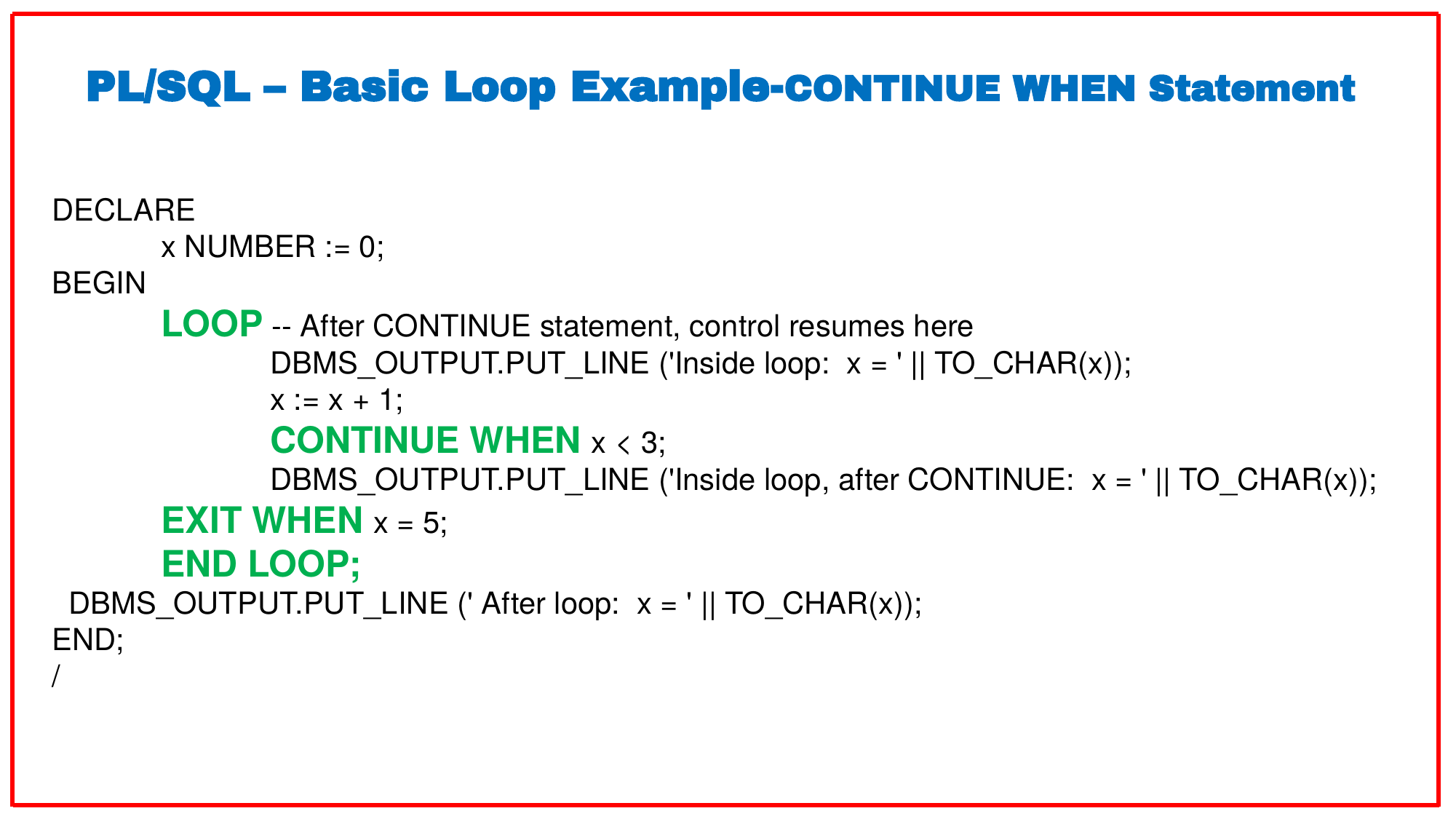

PL/SQL – Basic Loop Example-CONTINUE WHEN Statement
DECLARE
  	x NUMBER := 0;
BEGIN
  	LOOP -- After CONTINUE statement, control resumes here
    		DBMS_OUTPUT.PUT_LINE ('Inside loop:  x = ' || TO_CHAR(x));
    		x := x + 1;
    		CONTINUE WHEN x < 3;
    		DBMS_OUTPUT.PUT_LINE ('Inside loop, after CONTINUE:  x = ' || TO_CHAR(x));
    	EXIT WHEN x = 5;
  	END LOOP;
  DBMS_OUTPUT.PUT_LINE (' After loop:  x = ' || TO_CHAR(x));
END;
/